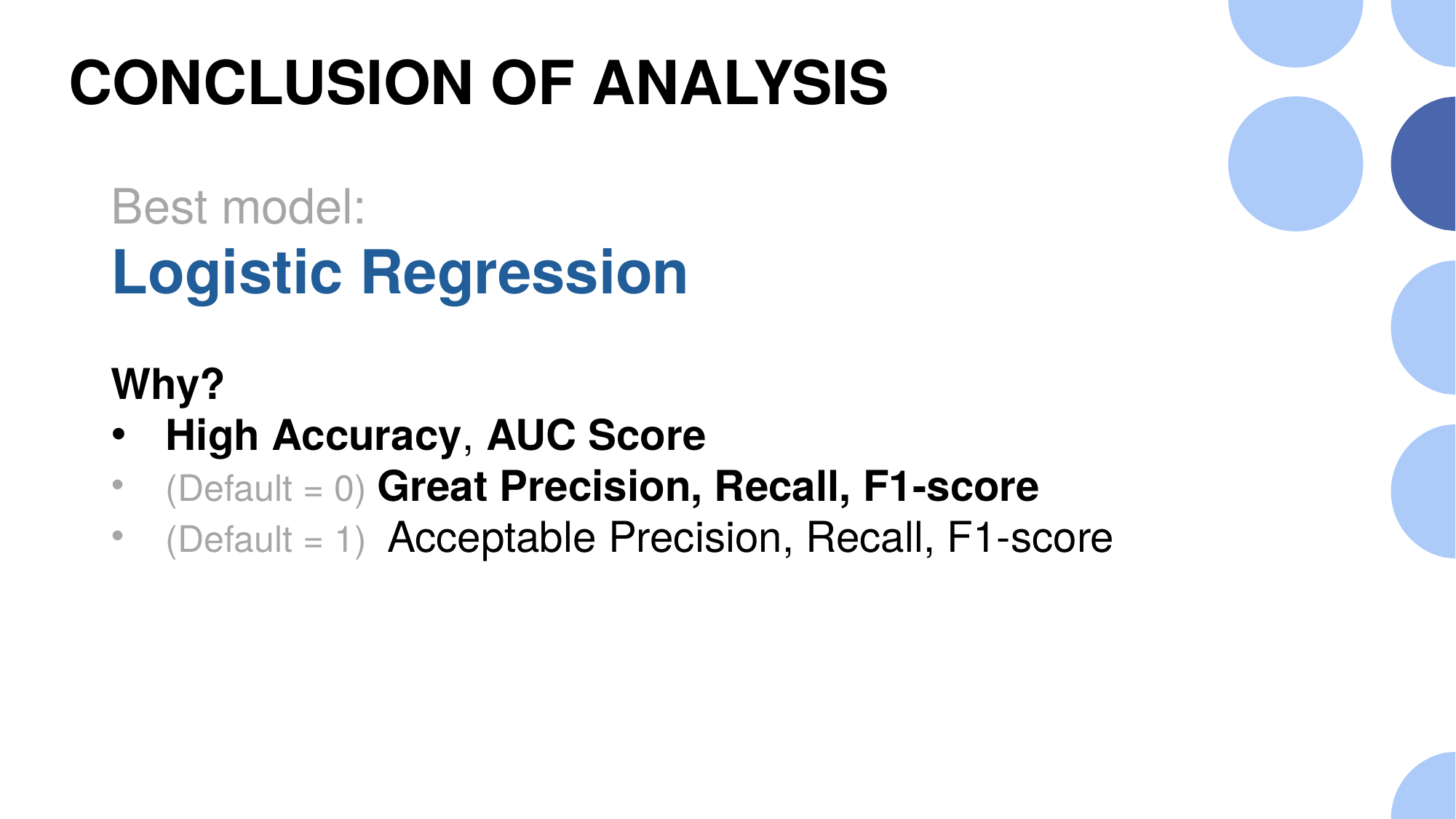

# CONCLUSION OF ANALYSIS
Best model:
Logistic Regression

Why?
High Accuracy, AUC Score
(Default = 0) Great Precision, Recall, F1-score
(Default = 1)  Acceptable Precision, Recall, F1-score